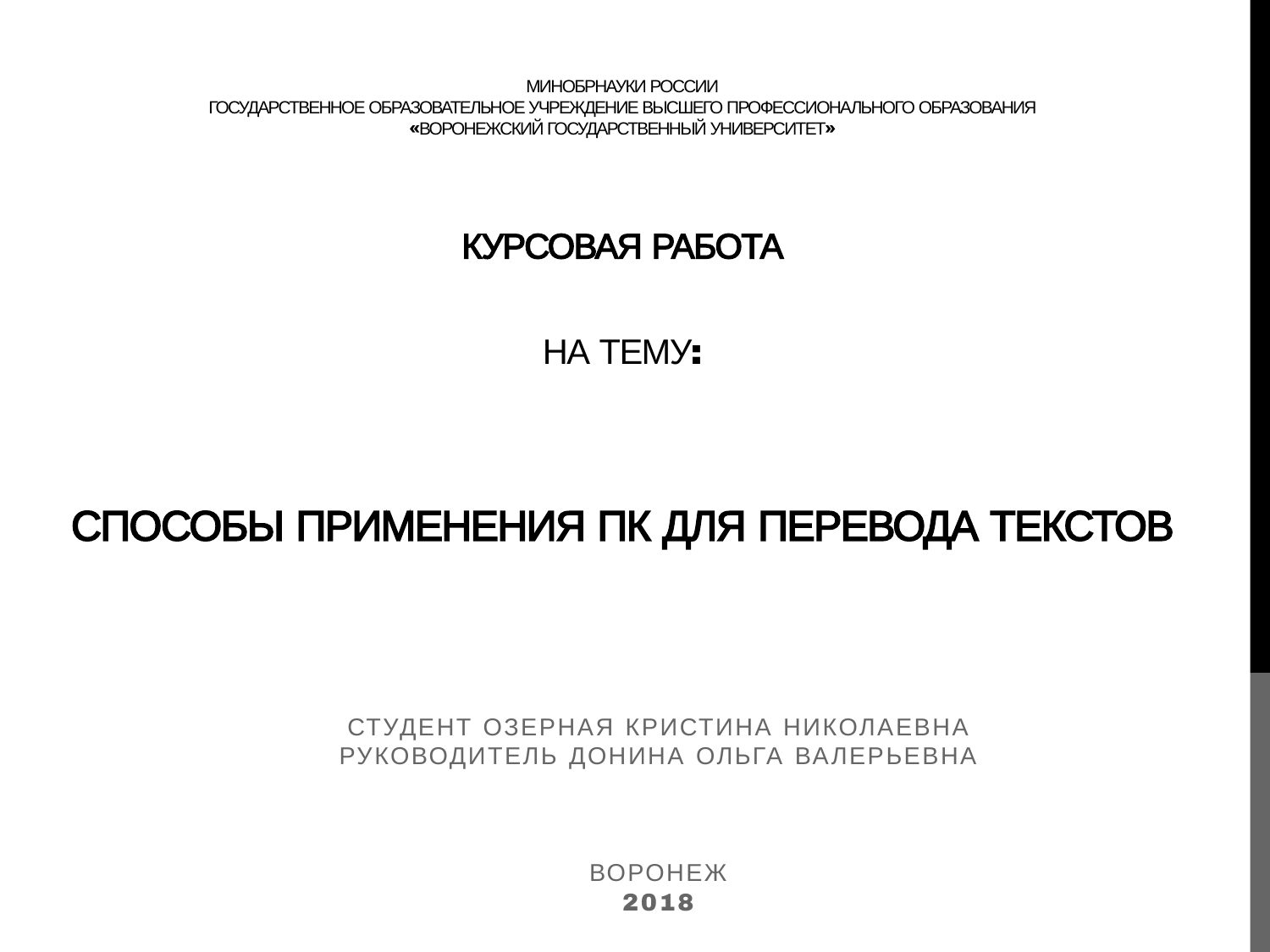

# МИНОБРНАУКИ РОССИИ ГОСУДАРСТВЕННОЕ ОБРАЗОВАТЕЛЬНОЕ УЧРЕЖДЕНИЕ ВЫСШЕГО ПРОФЕССИОНАЛЬНОГО ОБРАЗОВАНИЯ «ВОРОНЕЖСКИЙ ГОСУДАРСТВЕННЫЙ УНИВЕРСИТЕТ»   КУРСОВАЯ РАБОТА   НА ТЕМУ:   Способы применения ПК для перевода текстов
Студент Озерная Кристина Николаевна
Руководитель Донина Ольга Валерьевна
Воронеж
2018